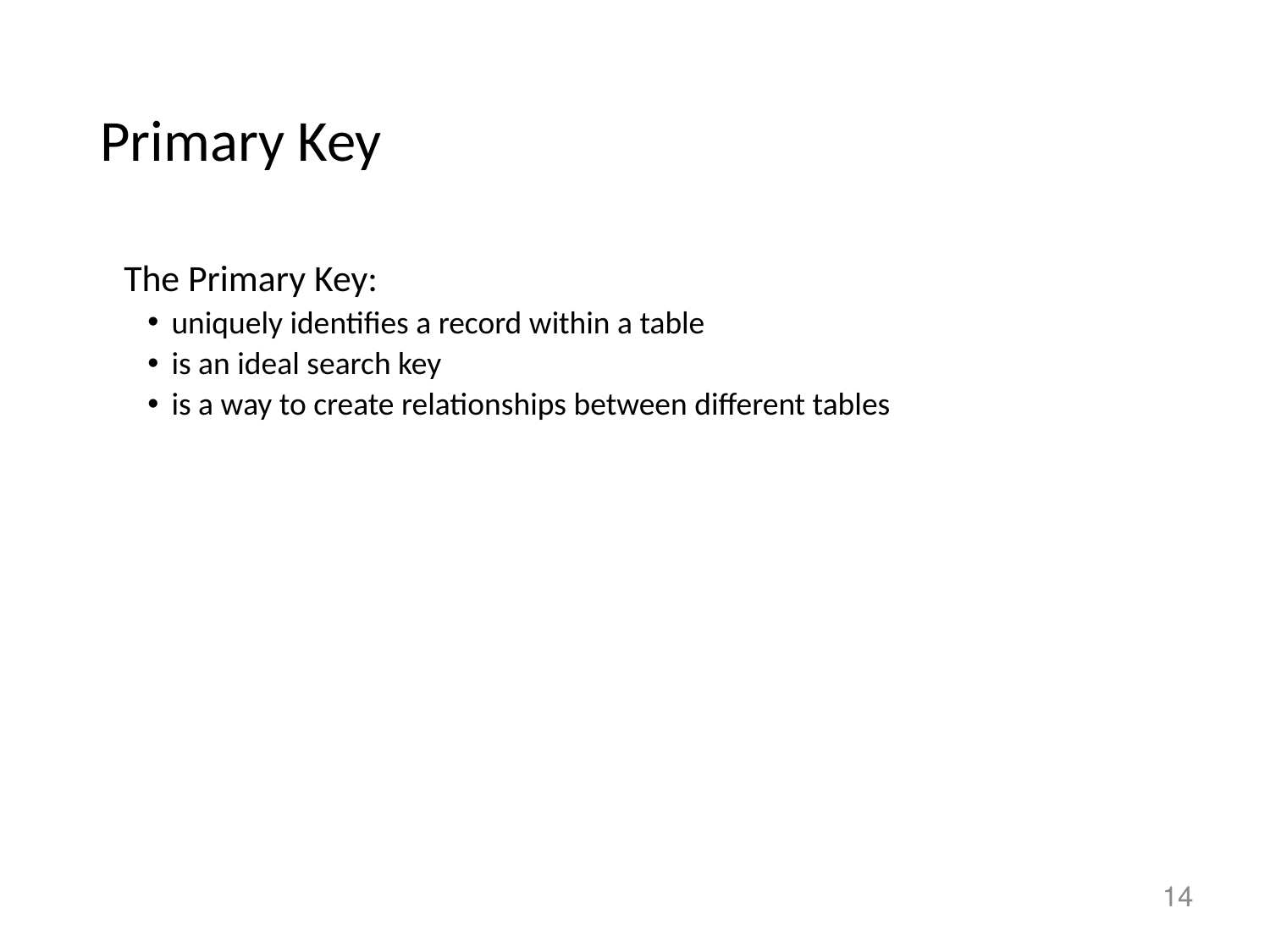

# Primary Key
	The Primary Key:
uniquely identifies a record within a table
is an ideal search key
is a way to create relationships between different tables

14